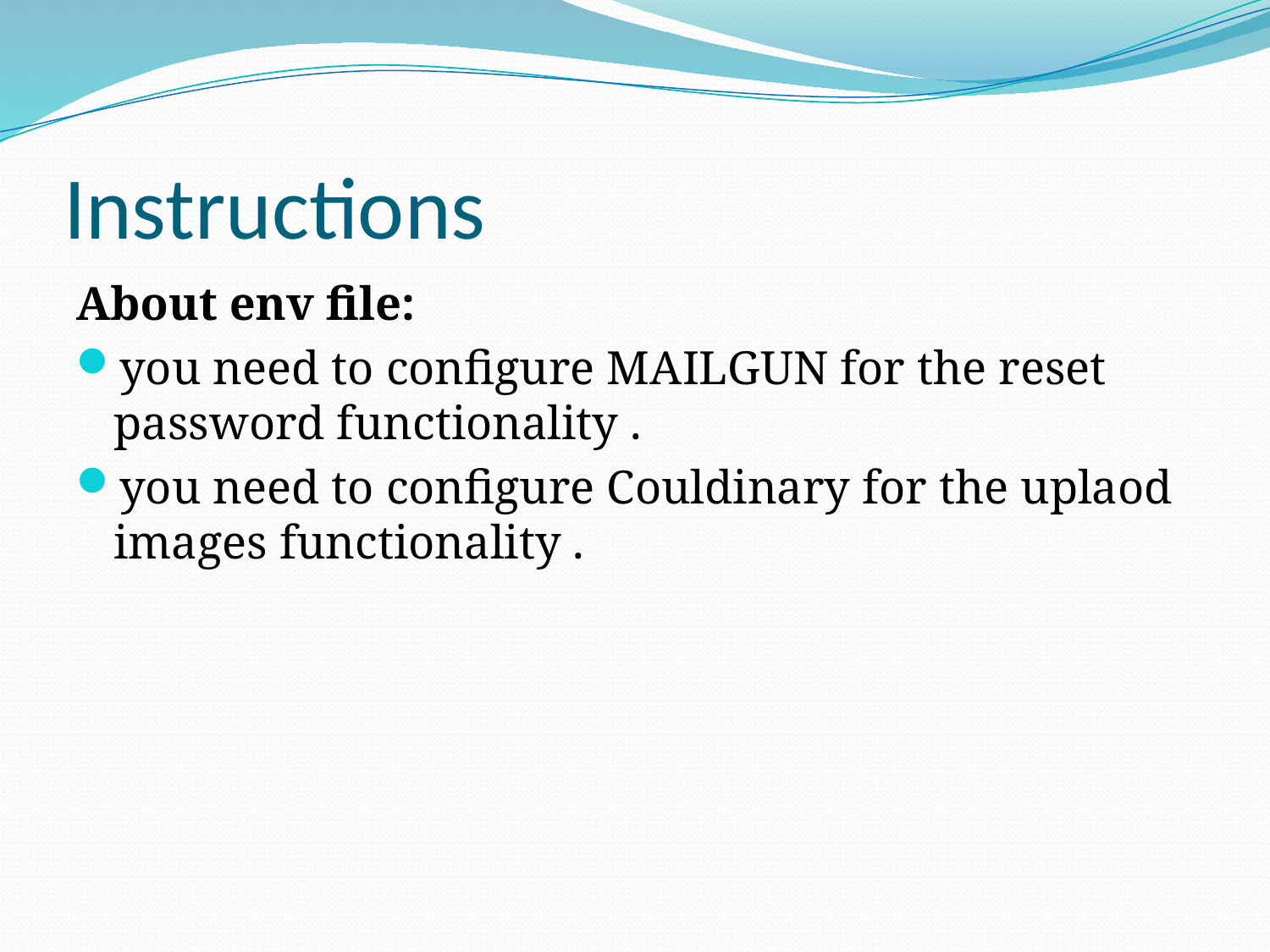

# Instructions
About env file:
you need to configure MAILGUN for the reset password functionality .
you need to configure Couldinary for the uplaod images functionality .